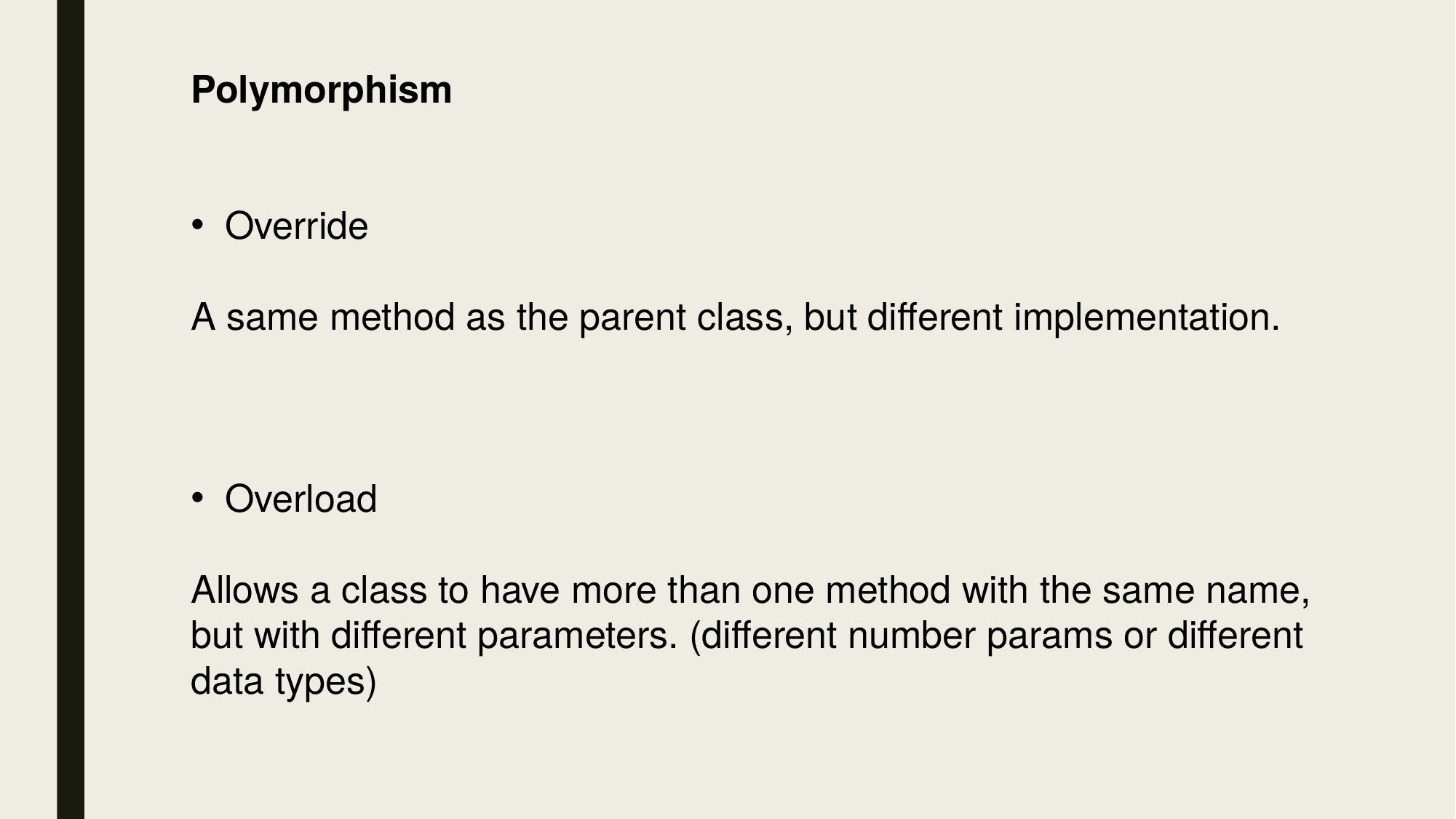

Polymorphism

Override

A same method as the parent class, but different implementation.

Overload

Allows a class to have more than one method with the same name, but with different parameters. (different number params or different data types)